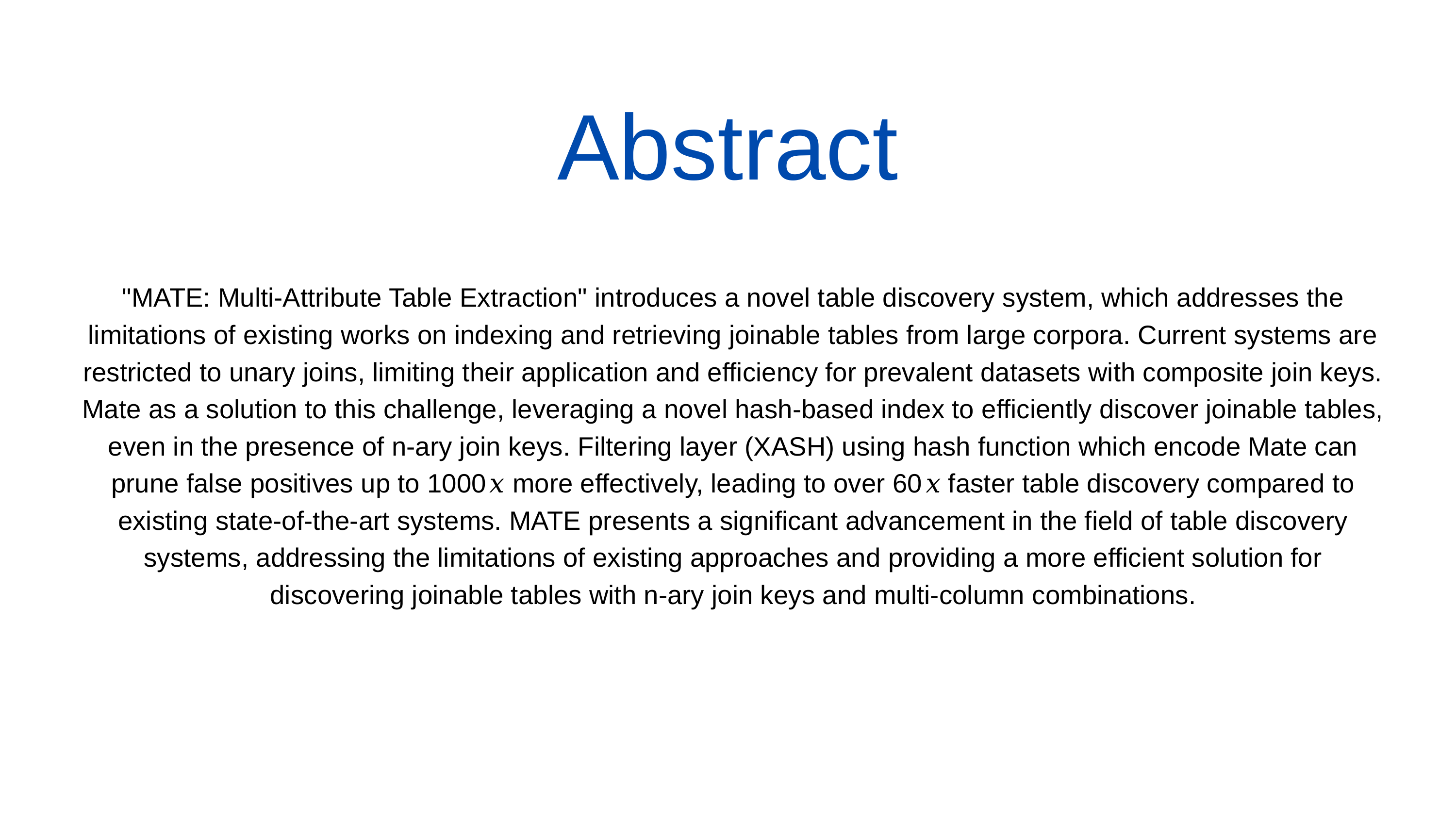

Abstract
"MATE: Multi-Attribute Table Extraction" introduces a novel table discovery system, which addresses the limitations of existing works on indexing and retrieving joinable tables from large corpora. Current systems are restricted to unary joins, limiting their application and efficiency for prevalent datasets with composite join keys. Mate as a solution to this challenge, leveraging a novel hash-based index to efficiently discover joinable tables, even in the presence of n-ary join keys. Filtering layer (XASH) using hash function which encode Mate can prune false positives up to 1000𝑥 more effectively, leading to over 60𝑥 faster table discovery compared to existing state-of-the-art systems. MATE presents a significant advancement in the field of table discovery systems, addressing the limitations of existing approaches and providing a more efficient solution for discovering joinable tables with n-ary join keys and multi-column combinations.